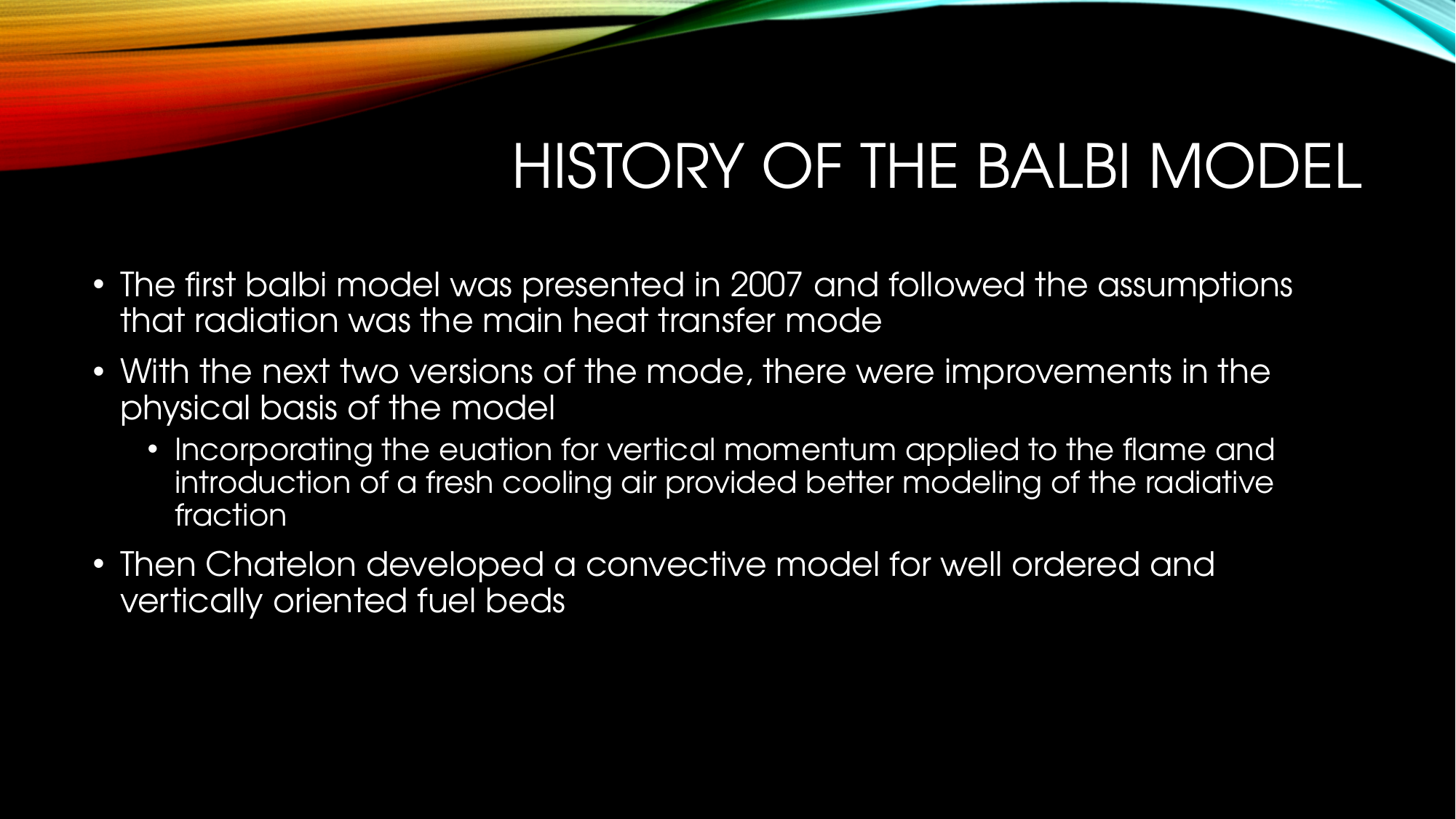

# History of the balbi model
The first balbi model was presented in 2007 and followed the assumptions that radiation was the main heat transfer mode
With the next two versions of the mode, there were improvements in the physical basis of the model
Incorporating the euation for vertical momentum applied to the flame and introduction of a fresh cooling air provided better modeling of the radiative fraction
Then Chatelon developed a convective model for well ordered and vertically oriented fuel beds